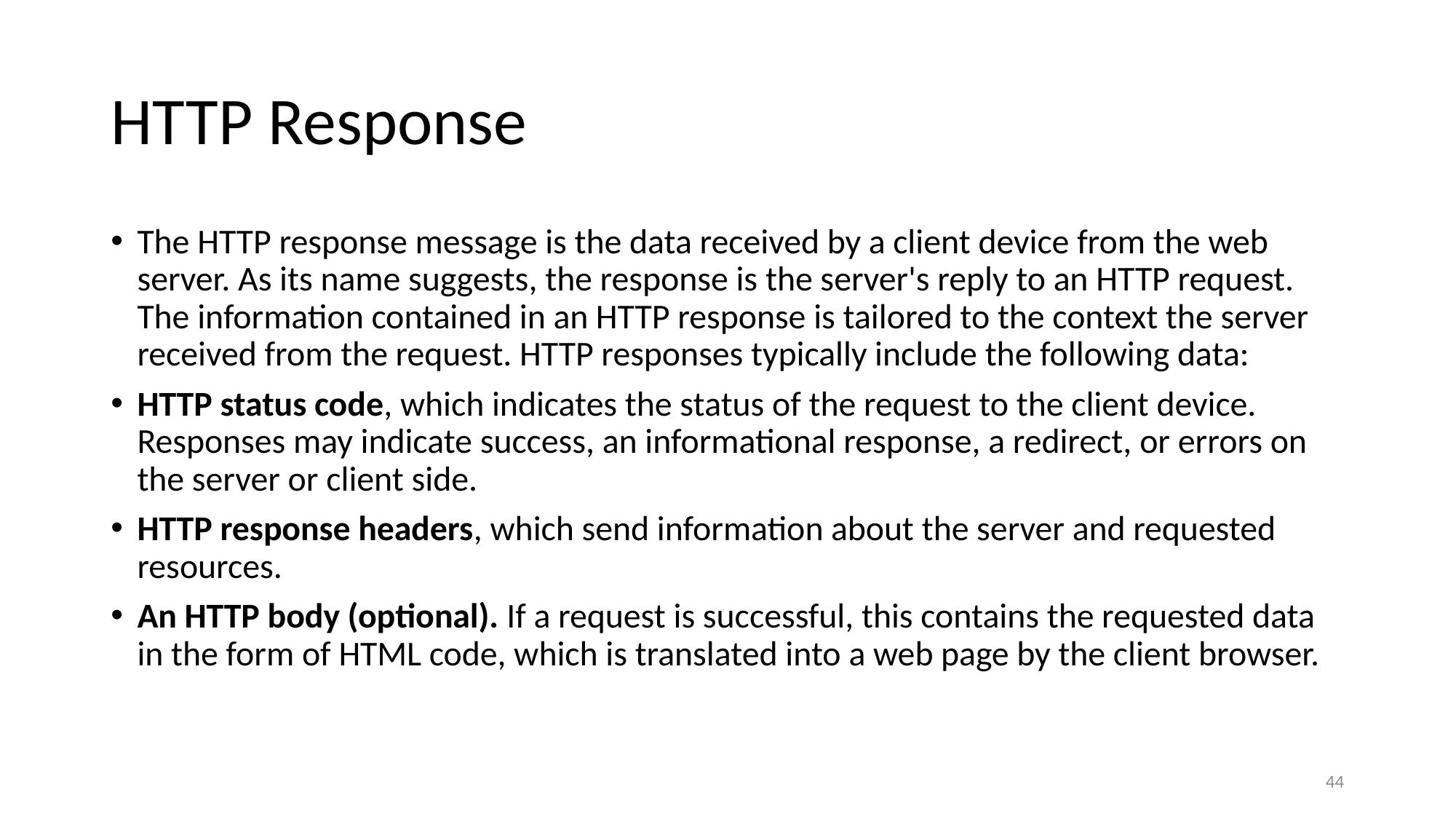

# HTTP Response
The HTTP response message is the data received by a client device from the web server. As its name suggests, the response is the server's reply to an HTTP request. The information contained in an HTTP response is tailored to the context the server received from the request. HTTP responses typically include the following data:
HTTP status code, which indicates the status of the request to the client device. Responses may indicate success, an informational response, a redirect, or errors on the server or client side.
HTTP response headers, which send information about the server and requested resources.
An HTTP body (optional). If a request is successful, this contains the requested data in the form of HTML code, which is translated into a web page by the client browser.

44